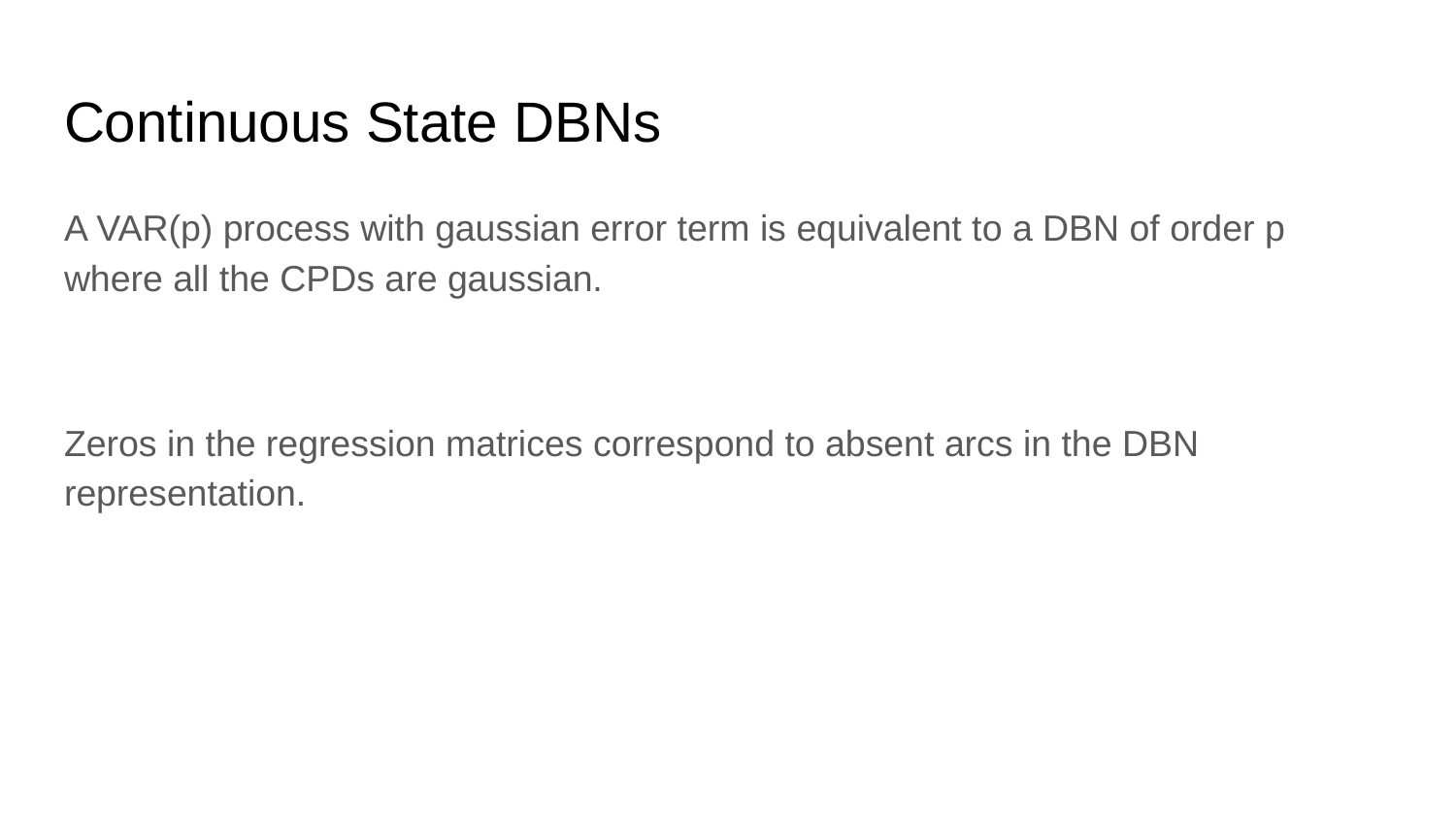

# Continuous State DBNs
A VAR(p) process with gaussian error term is equivalent to a DBN of order p where all the CPDs are gaussian.

Zeros in the regression matrices correspond to absent arcs in the DBN representation.